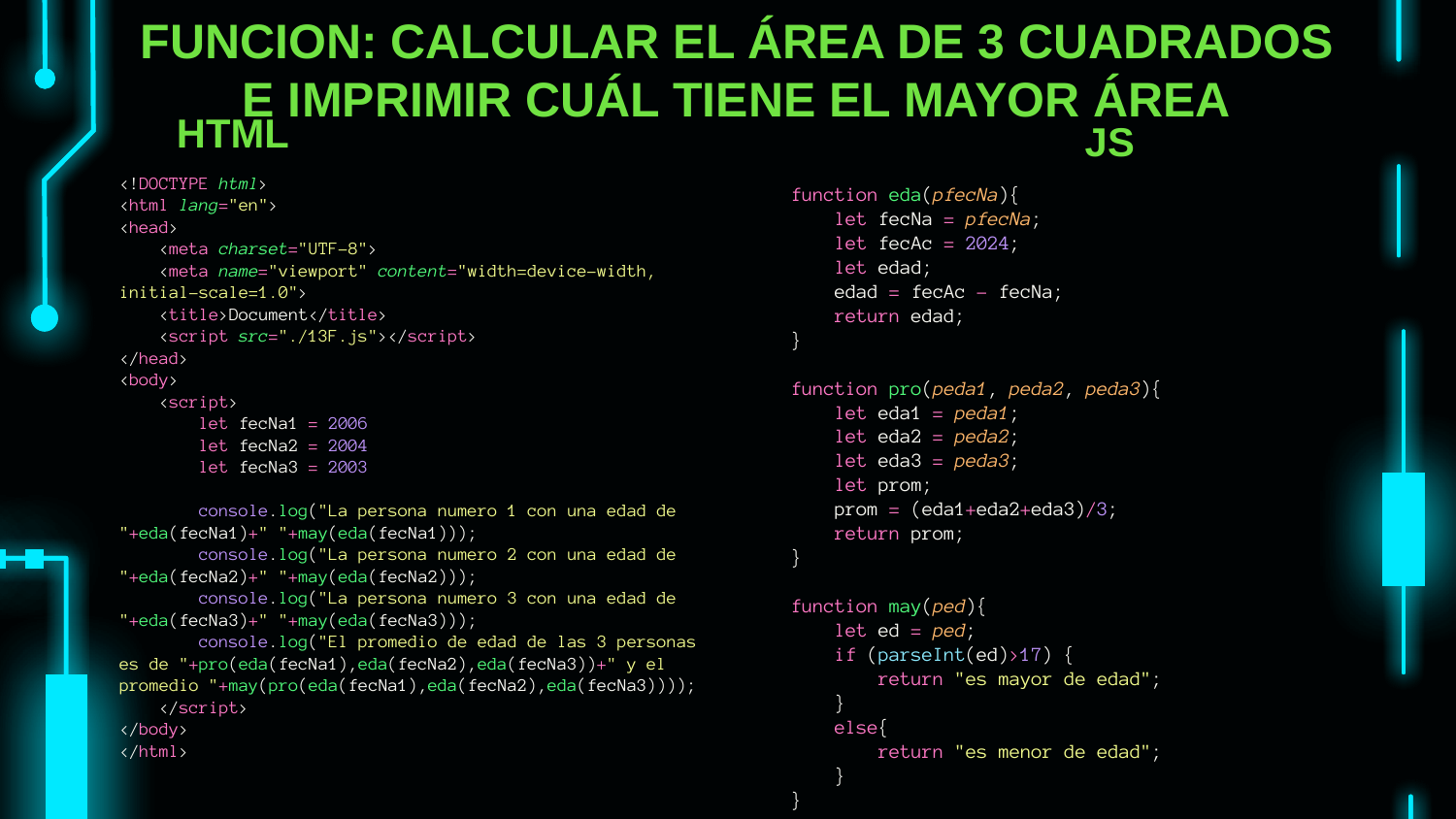

# FUNCION: CALCULAR EL ÁREA DE 3 CUADRADOS E IMPRIMIR CUÁL TIENE EL MAYOR ÁREA
HTML
JS
<!DOCTYPE html>
<html lang="en">
<head>
    <meta charset="UTF-8">
    <meta name="viewport" content="width=device-width, initial-scale=1.0">
    <title>Document</title>
    <script src="./13F.js"></script>
</head>
<body>
    <script>
        let fecNa1 = 2006
        let fecNa2 = 2004
        let fecNa3 = 2003
        console.log("La persona numero 1 con una edad de "+eda(fecNa1)+" "+may(eda(fecNa1)));
        console.log("La persona numero 2 con una edad de "+eda(fecNa2)+" "+may(eda(fecNa2)));
        console.log("La persona numero 3 con una edad de "+eda(fecNa3)+" "+may(eda(fecNa3)));
        console.log("El promedio de edad de las 3 personas es de "+pro(eda(fecNa1),eda(fecNa2),eda(fecNa3))+" y el promedio "+may(pro(eda(fecNa1),eda(fecNa2),eda(fecNa3))));
    </script>
</body>
</html>
function eda(pfecNa){
    let fecNa = pfecNa;
    let fecAc = 2024;
    let edad;
    edad = fecAc - fecNa;
    return edad;
}
function pro(peda1, peda2, peda3){
    let eda1 = peda1;
    let eda2 = peda2;
    let eda3 = peda3;
    let prom;
    prom = (eda1+eda2+eda3)/3;
    return prom;
}
function may(ped){
    let ed = ped;
    if (parseInt(ed)>17) {
        return "es mayor de edad";
    }
    else{
        return "es menor de edad";
    }
}